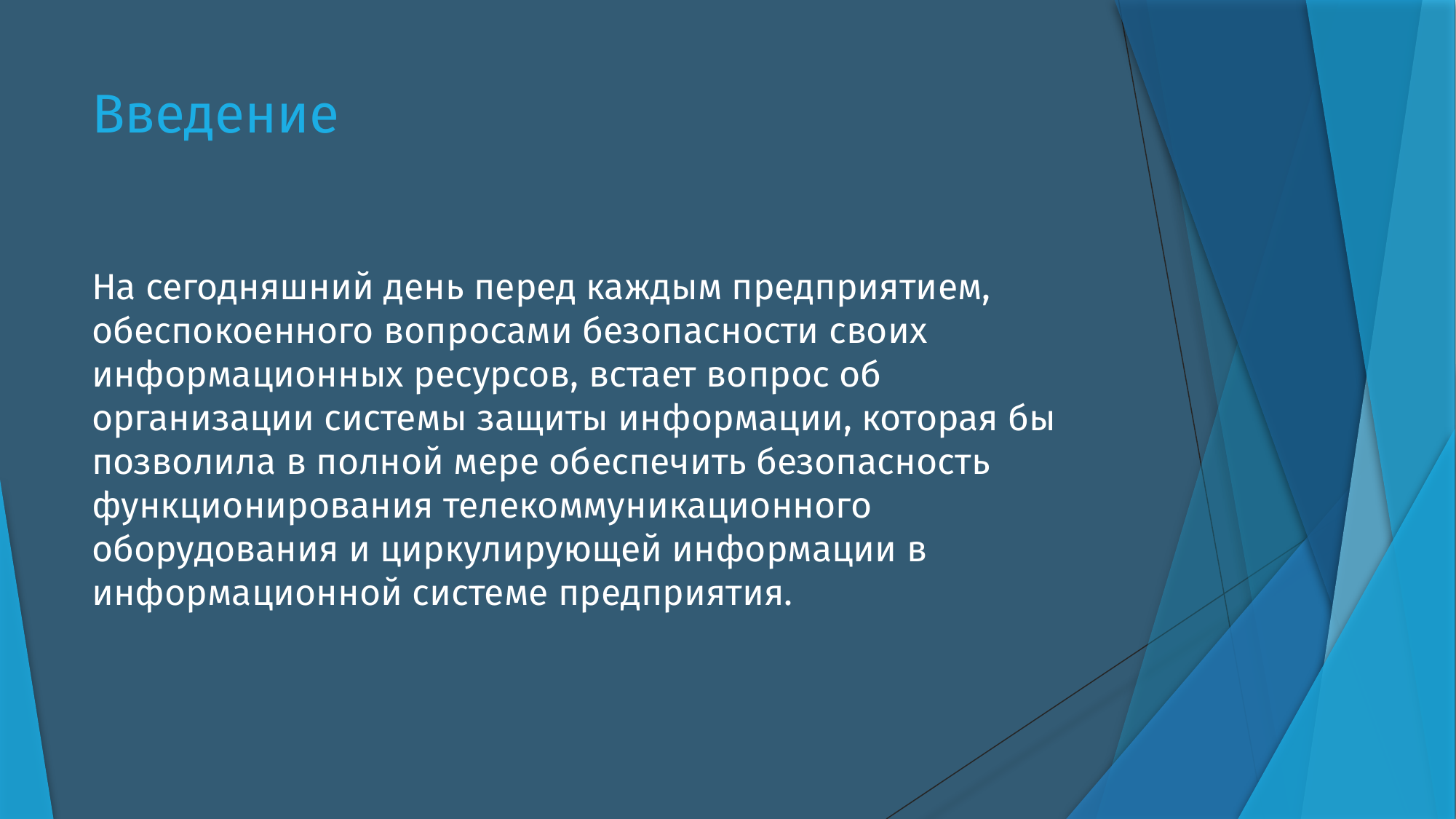

# Введение
На сегодняшний день перед каждым предприятием, обеспокоенного вопросами безопасности своих информационных ресурсов, встает вопрос об организации системы защиты информации, которая бы позволила в полной мере обеспечить безопасность функционирования телекоммуникационного оборудования и циркулирующей информации в информационной системе предприятия.